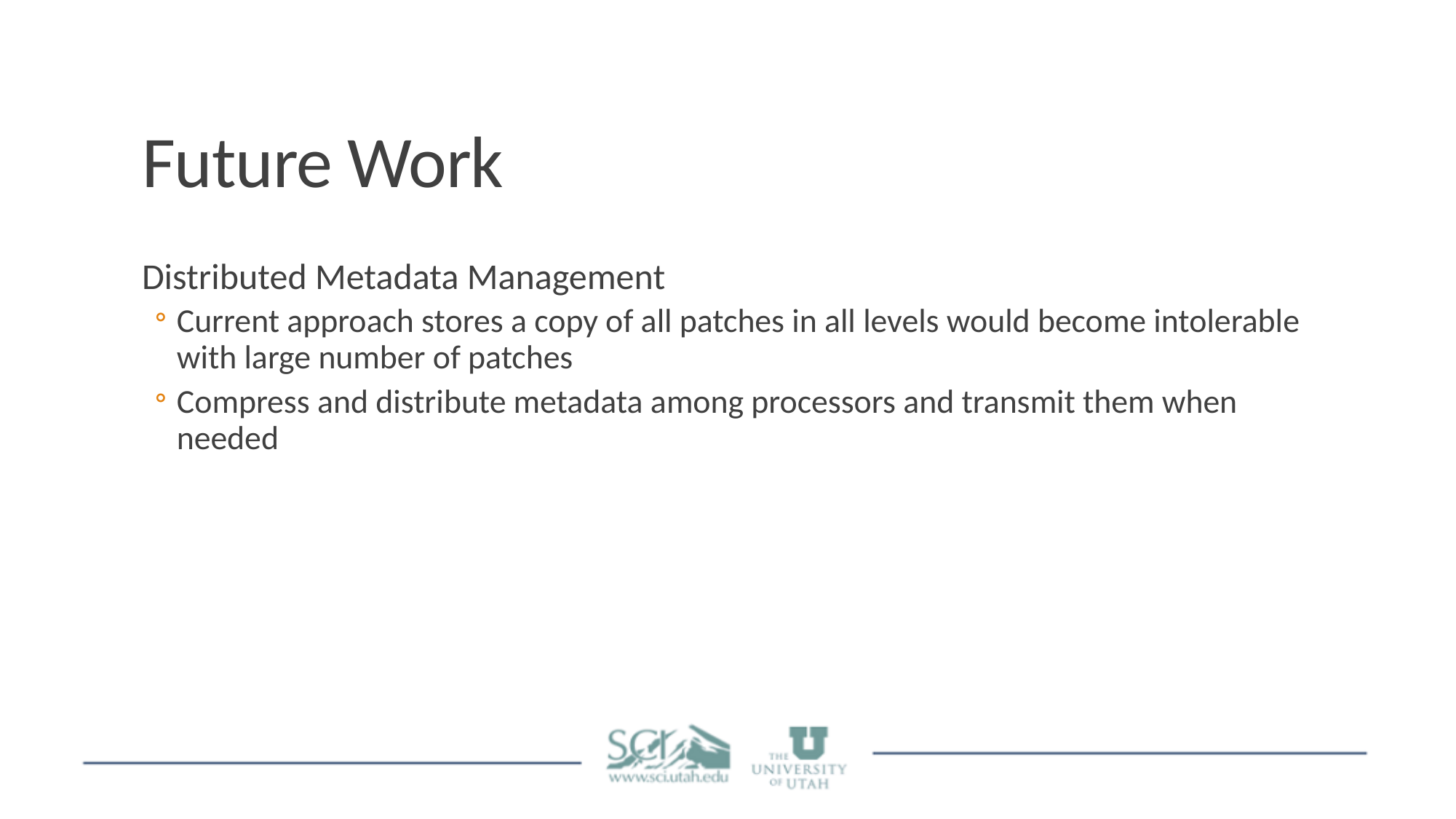

# Future Work
Distributed Metadata Management
Current approach stores a copy of all patches in all levels would become intolerable with large number of patches
Compress and distribute metadata among processors and transmit them when needed